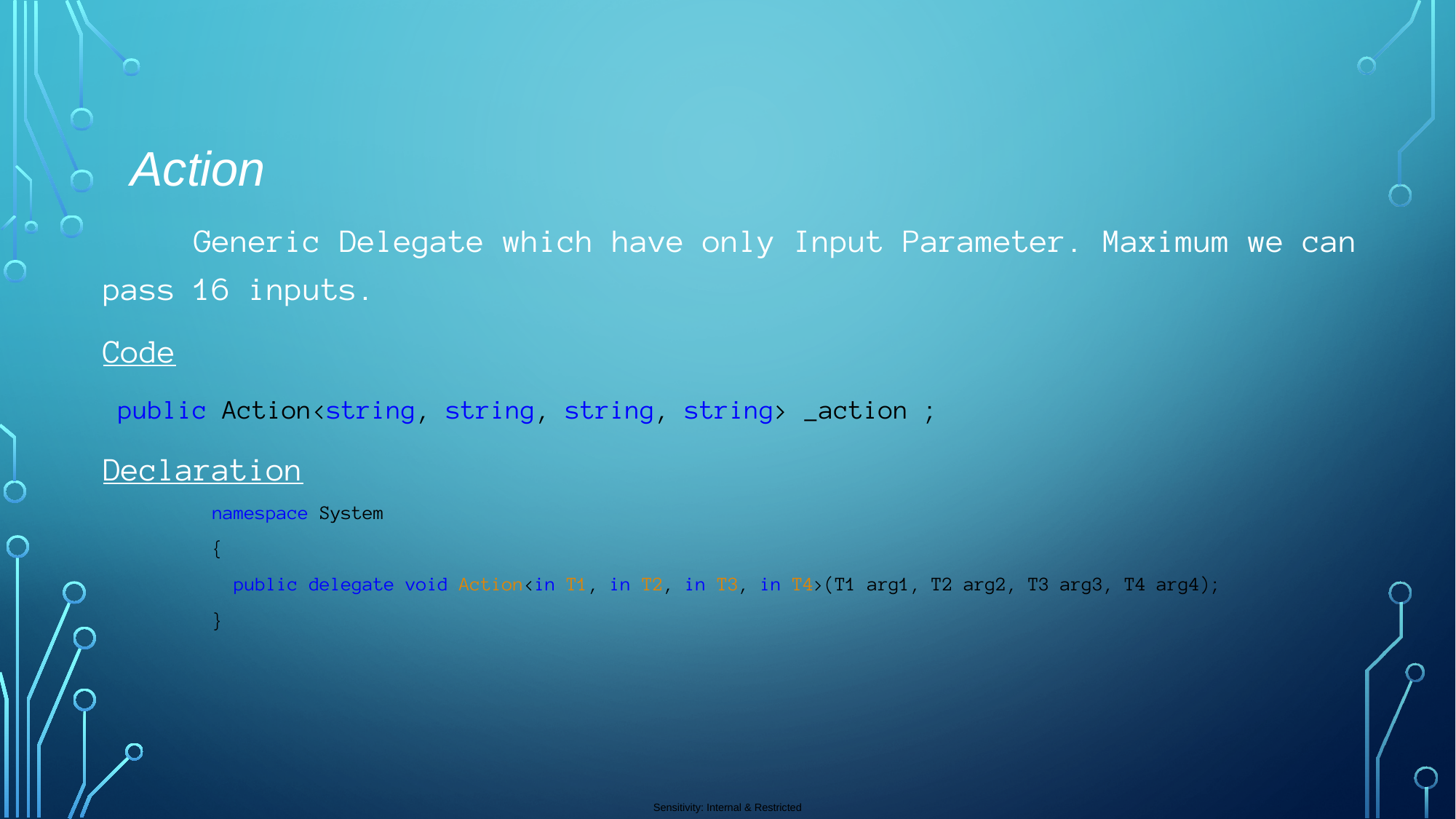

Action
     Generic Delegate which have only Input Parameter. Maximum we can pass 16 inputs.
Code
 public Action<string, string, string, string> _action ;
Declaration
namespace System
{
  public delegate void Action<in T1, in T2, in T3, in T4>(T1 arg1, T2 arg2, T3 arg3, T4 arg4);
}